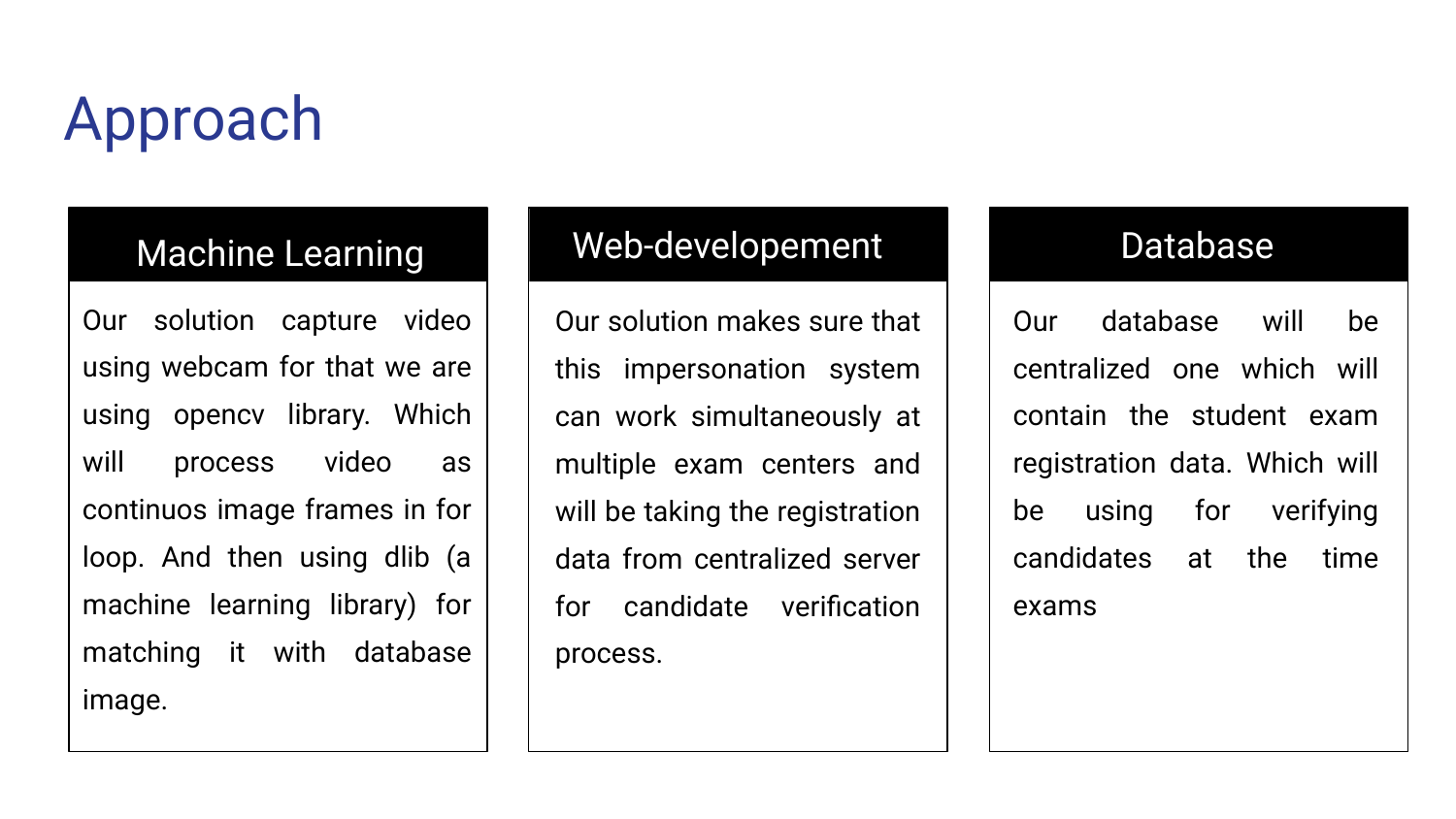

Approach

Web-developement

Database
Machine Learning
Our solution capture video using webcam for that we are using opencv library. Which will process video as continuos image frames in for loop. And then using dlib (a machine learning library) for matching it with database image.

Our database will be centralized one which will contain the student exam registration data. Which will be using for verifying candidates at the time exams
Our solution makes sure that this impersonation system can work simultaneously at multiple exam centers and will be taking the registration data from centralized server for candidate verification process.